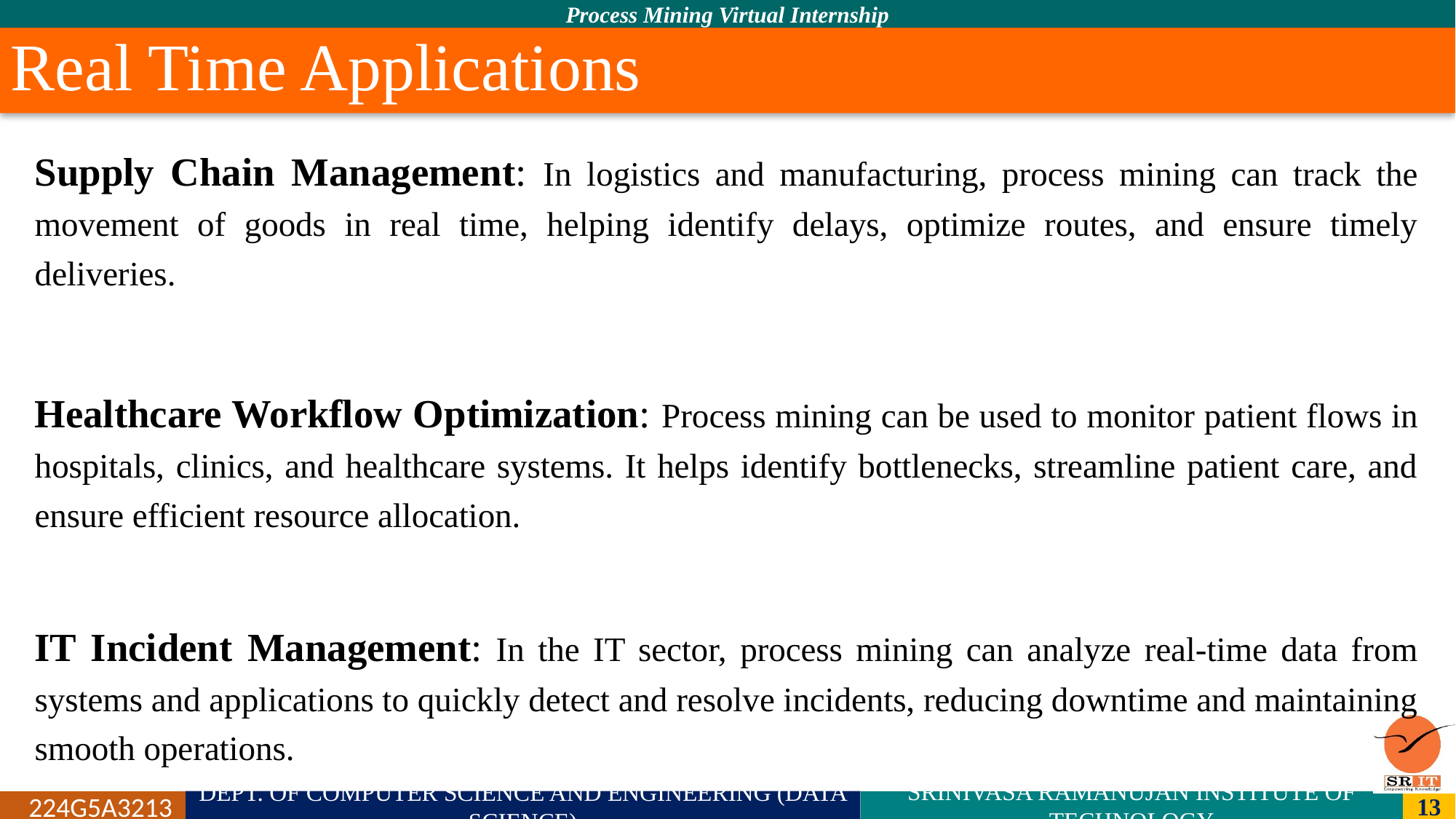

# Real Time Applications
Supply Chain Management: In logistics and manufacturing, process mining can track the movement of goods in real time, helping identify delays, optimize routes, and ensure timely deliveries.

Healthcare Workflow Optimization: Process mining can be used to monitor patient flows in hospitals, clinics, and healthcare systems. It helps identify bottlenecks, streamline patient care, and ensure efficient resource allocation.

IT Incident Management: In the IT sector, process mining can analyze real-time data from systems and applications to quickly detect and resolve incidents, reducing downtime and maintaining smooth operations.

224G5A3213